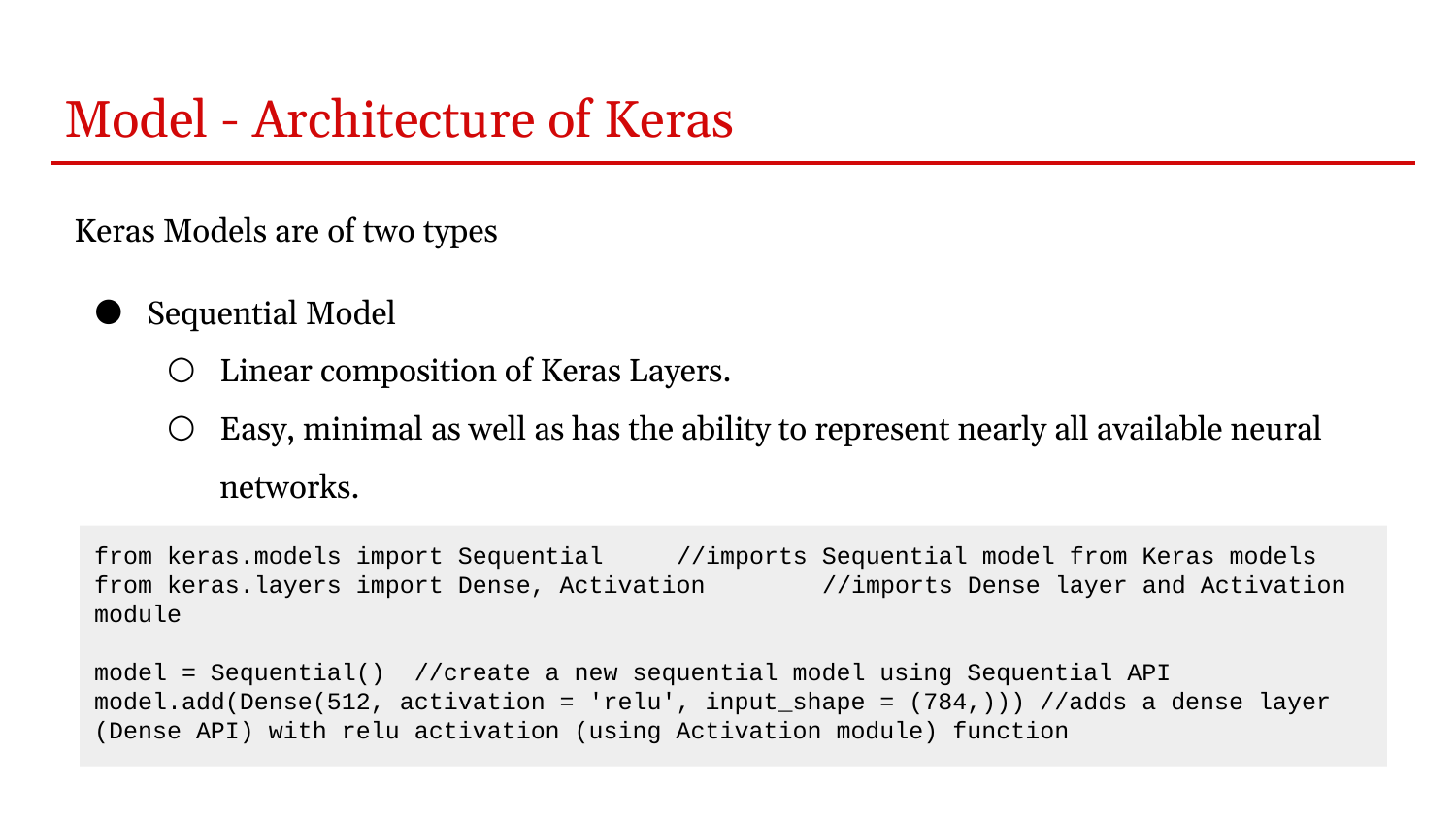

# Model - Architecture of Keras
Keras Models are of two types
Sequential Model
Linear composition of Keras Layers.
Easy, minimal as well as has the ability to represent nearly all available neural networks.
from keras.models import Sequential	//imports Sequential model from Keras models
from keras.layers import Dense, Activation	//imports Dense layer and Activation module

model = Sequential()  //create a new sequential model using Sequential API
model.add(Dense(512, activation = 'relu', input_shape = (784,))) //adds a dense layer (Dense API) with relu activation (using Activation module) function